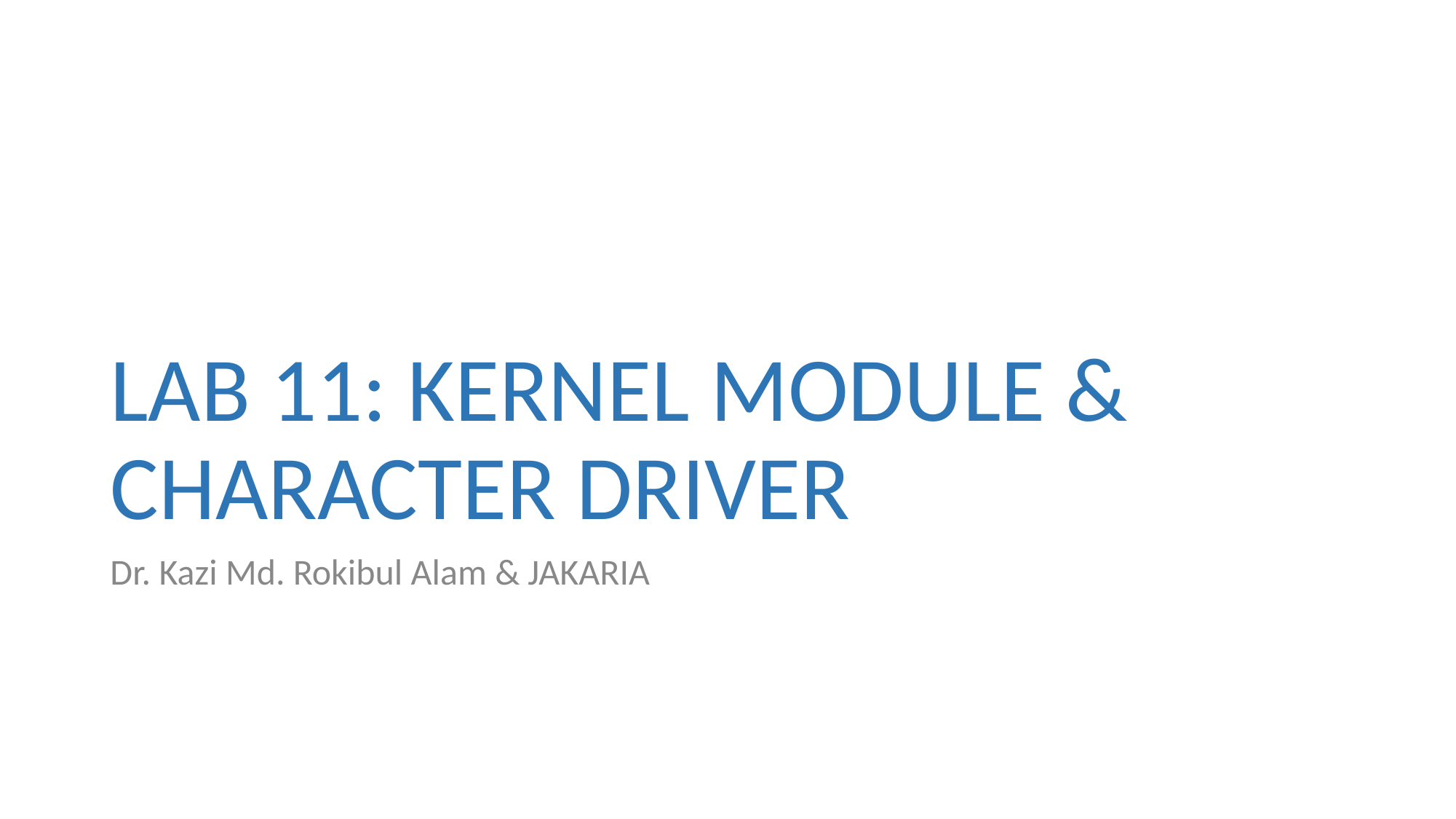

# LAB 11: KERNEL MODULE & CHARACTER DRIVER
Dr. Kazi Md. Rokibul Alam & JAKARIA